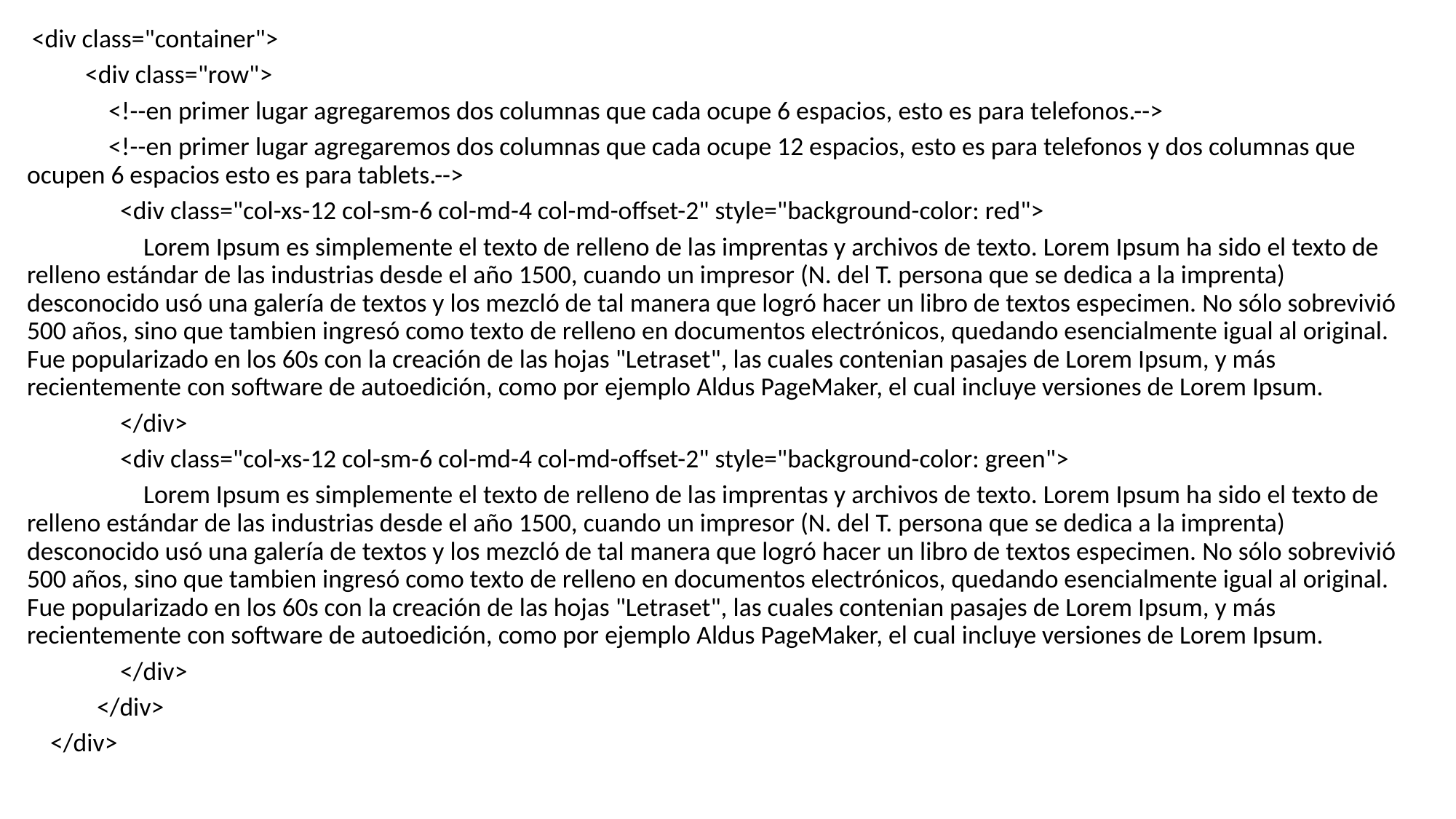

<div class="container">
          <div class="row">
              <!--en primer lugar agregaremos dos columnas que cada ocupe 6 espacios, esto es para telefonos.-->
              <!--en primer lugar agregaremos dos columnas que cada ocupe 12 espacios, esto es para telefonos y dos columnas que ocupen 6 espacios esto es para tablets.-->
                <div class="col-xs-12 col-sm-6 col-md-4 col-md-offset-2" style="background-color: red">
                    Lorem Ipsum es simplemente el texto de relleno de las imprentas y archivos de texto. Lorem Ipsum ha sido el texto de relleno estándar de las industrias desde el año 1500, cuando un impresor (N. del T. persona que se dedica a la imprenta) desconocido usó una galería de textos y los mezcló de tal manera que logró hacer un libro de textos especimen. No sólo sobrevivió 500 años, sino que tambien ingresó como texto de relleno en documentos electrónicos, quedando esencialmente igual al original. Fue popularizado en los 60s con la creación de las hojas "Letraset", las cuales contenian pasajes de Lorem Ipsum, y más recientemente con software de autoedición, como por ejemplo Aldus PageMaker, el cual incluye versiones de Lorem Ipsum.
                </div>
                <div class="col-xs-12 col-sm-6 col-md-4 col-md-offset-2" style="background-color: green">
                    Lorem Ipsum es simplemente el texto de relleno de las imprentas y archivos de texto. Lorem Ipsum ha sido el texto de relleno estándar de las industrias desde el año 1500, cuando un impresor (N. del T. persona que se dedica a la imprenta) desconocido usó una galería de textos y los mezcló de tal manera que logró hacer un libro de textos especimen. No sólo sobrevivió 500 años, sino que tambien ingresó como texto de relleno en documentos electrónicos, quedando esencialmente igual al original. Fue popularizado en los 60s con la creación de las hojas "Letraset", las cuales contenian pasajes de Lorem Ipsum, y más recientemente con software de autoedición, como por ejemplo Aldus PageMaker, el cual incluye versiones de Lorem Ipsum.
                </div>
            </div>
    </div>